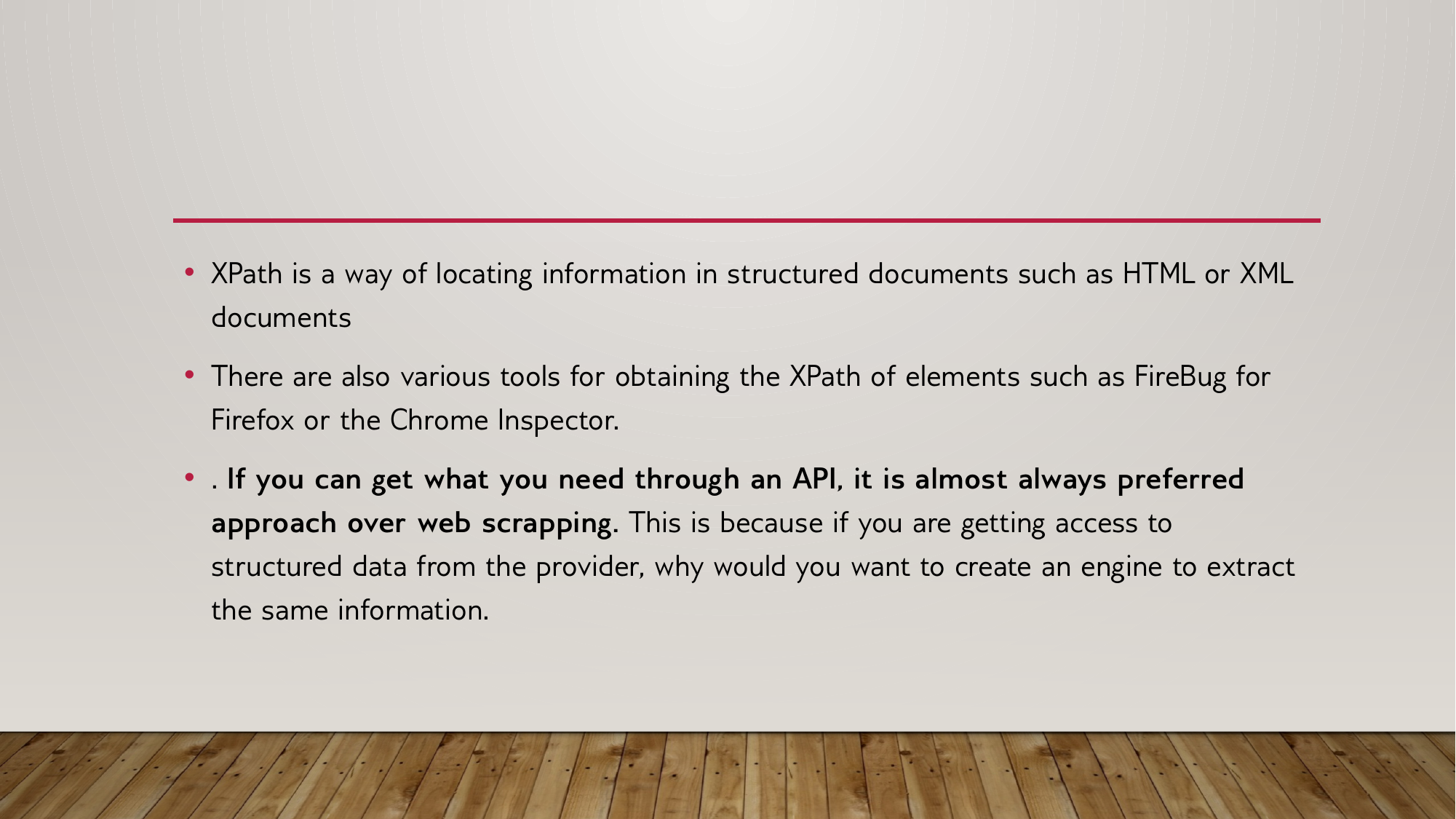

#
XPath is a way of locating information in structured documents such as HTML or XML documents
There are also various tools for obtaining the XPath of elements such as FireBug for Firefox or the Chrome Inspector.
. If you can get what you need through an API, it is almost always preferred approach over web scrapping. This is because if you are getting access to structured data from the provider, why would you want to create an engine to extract the same information.